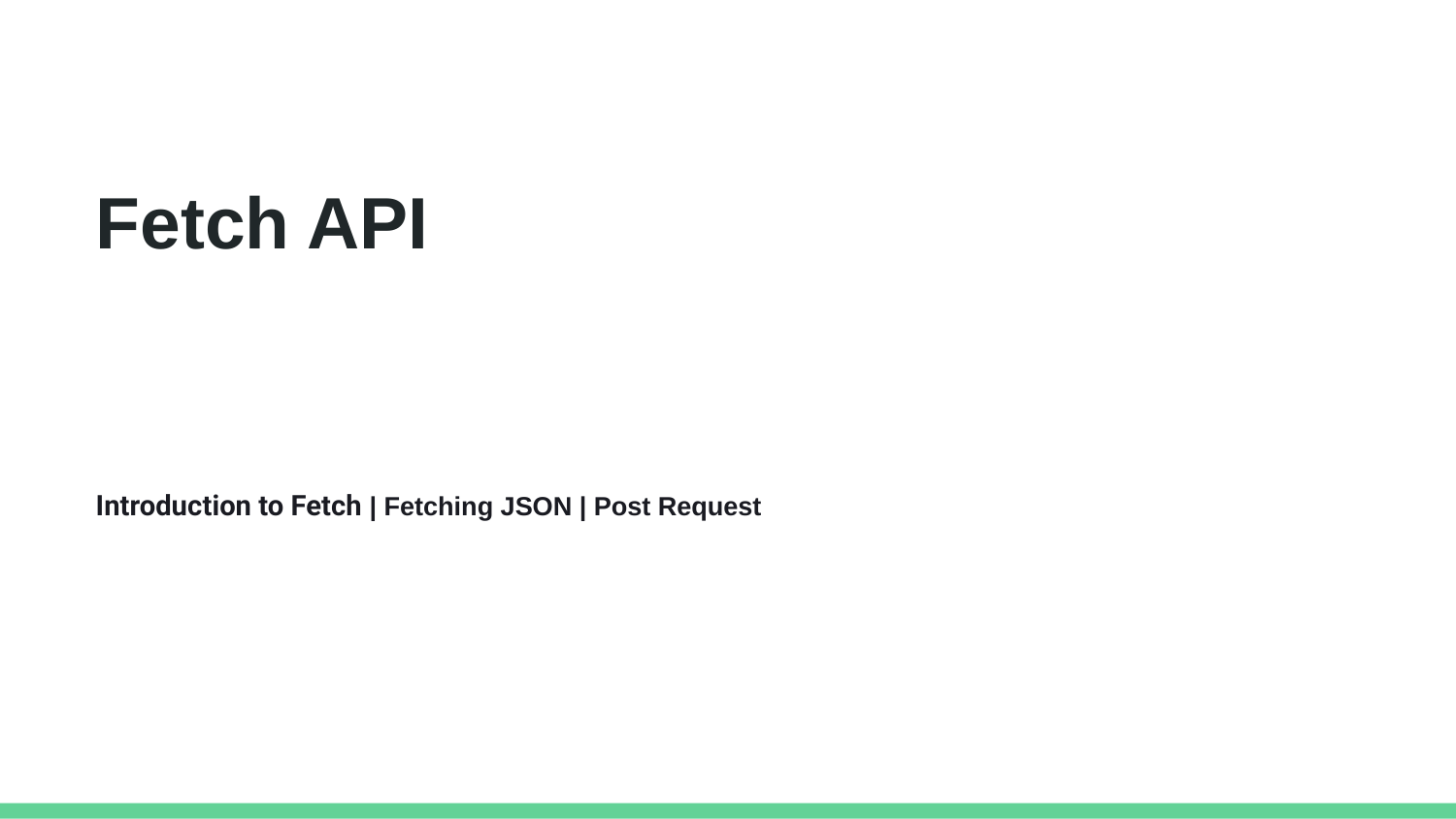

Fetch API
Introduction to Fetch | Fetching JSON | Post Request